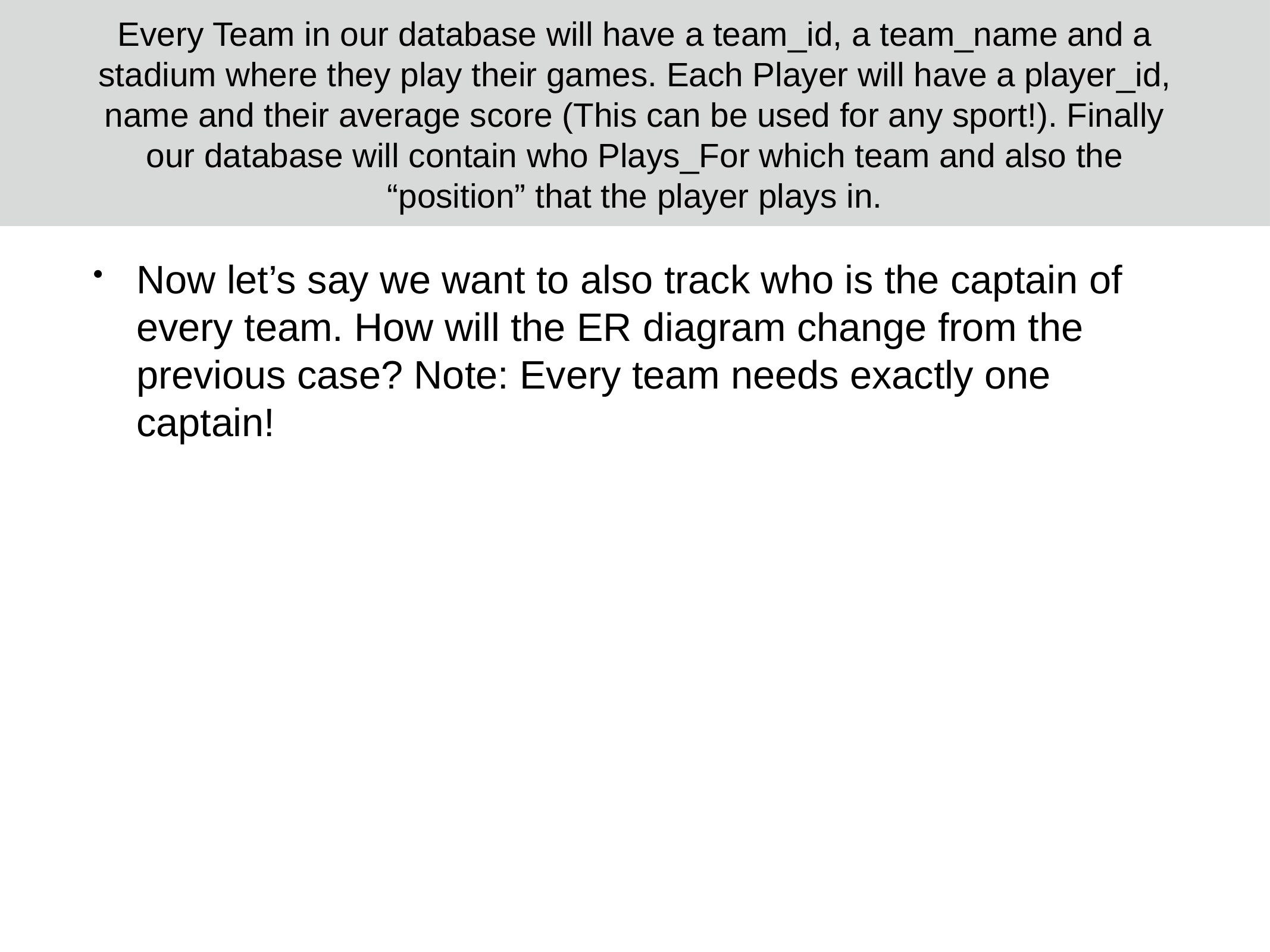

# Every Team in our database will have a team_id, a team_name and a stadium where they play their games. Each Player will have a player_id, name and their average score (This can be used for any sport!). Finally our database will contain who Plays_For which team and also the “position” that the player plays in.
Now let’s say we want to also track who is the captain of every team. How will the ER diagram change from the previous case? Note: Every team needs exactly one captain!